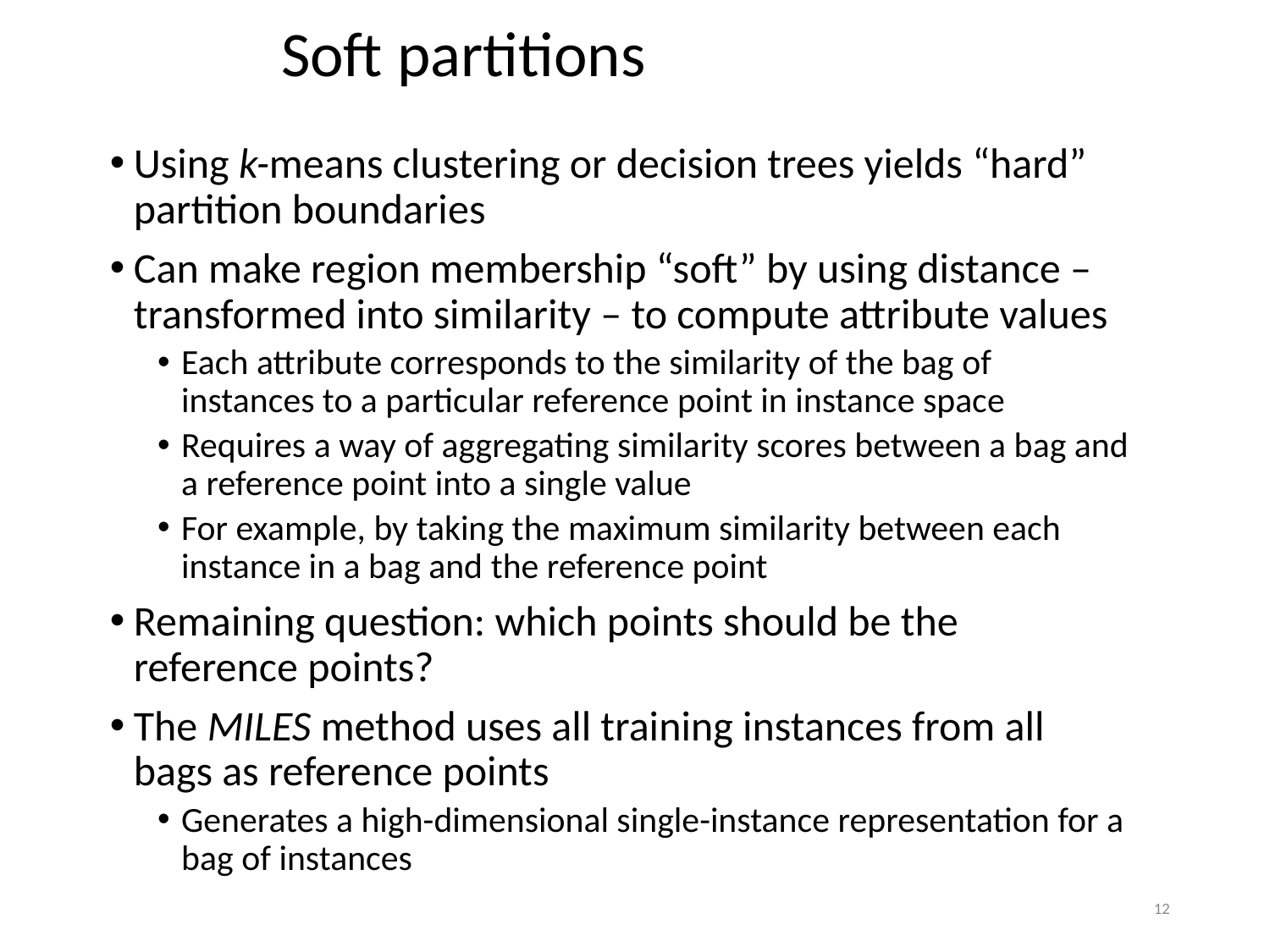

Soft partitions
Using k-means clustering or decision trees yields “hard” partition boundaries
Can make region membership “soft” by using distance – transformed into similarity – to compute attribute values
Each attribute corresponds to the similarity of the bag of instances to a particular reference point in instance space
Requires a way of aggregating similarity scores between a bag and a reference point into a single value
For example, by taking the maximum similarity between each instance in a bag and the reference point
Remaining question: which points should be the reference points?
The MILES method uses all training instances from all bags as reference points
Generates a high-dimensional single-instance representation for a bag of instances
12